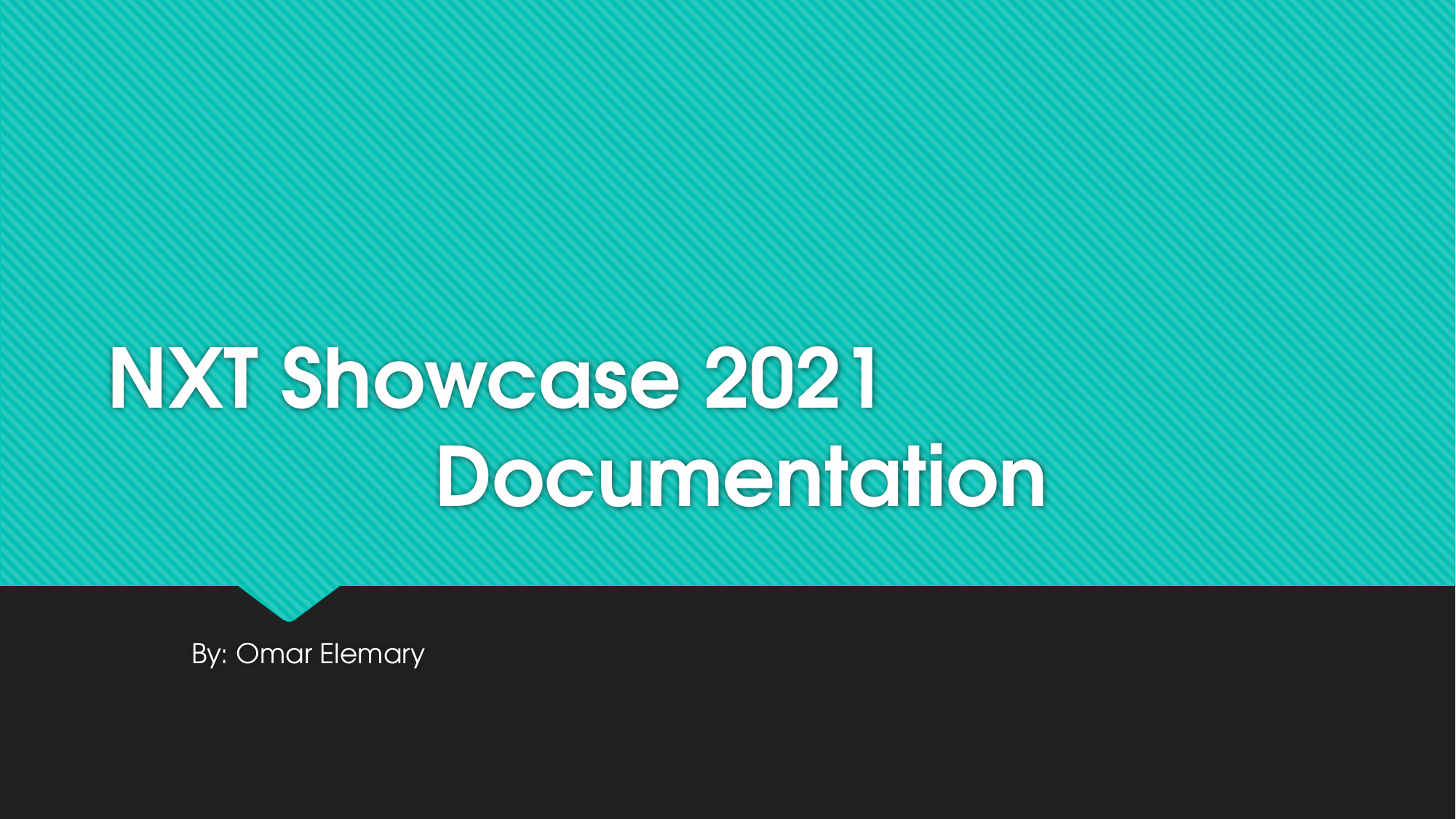

# NXT Showcase 2021 			 				Documentation
           By: Omar Elemary